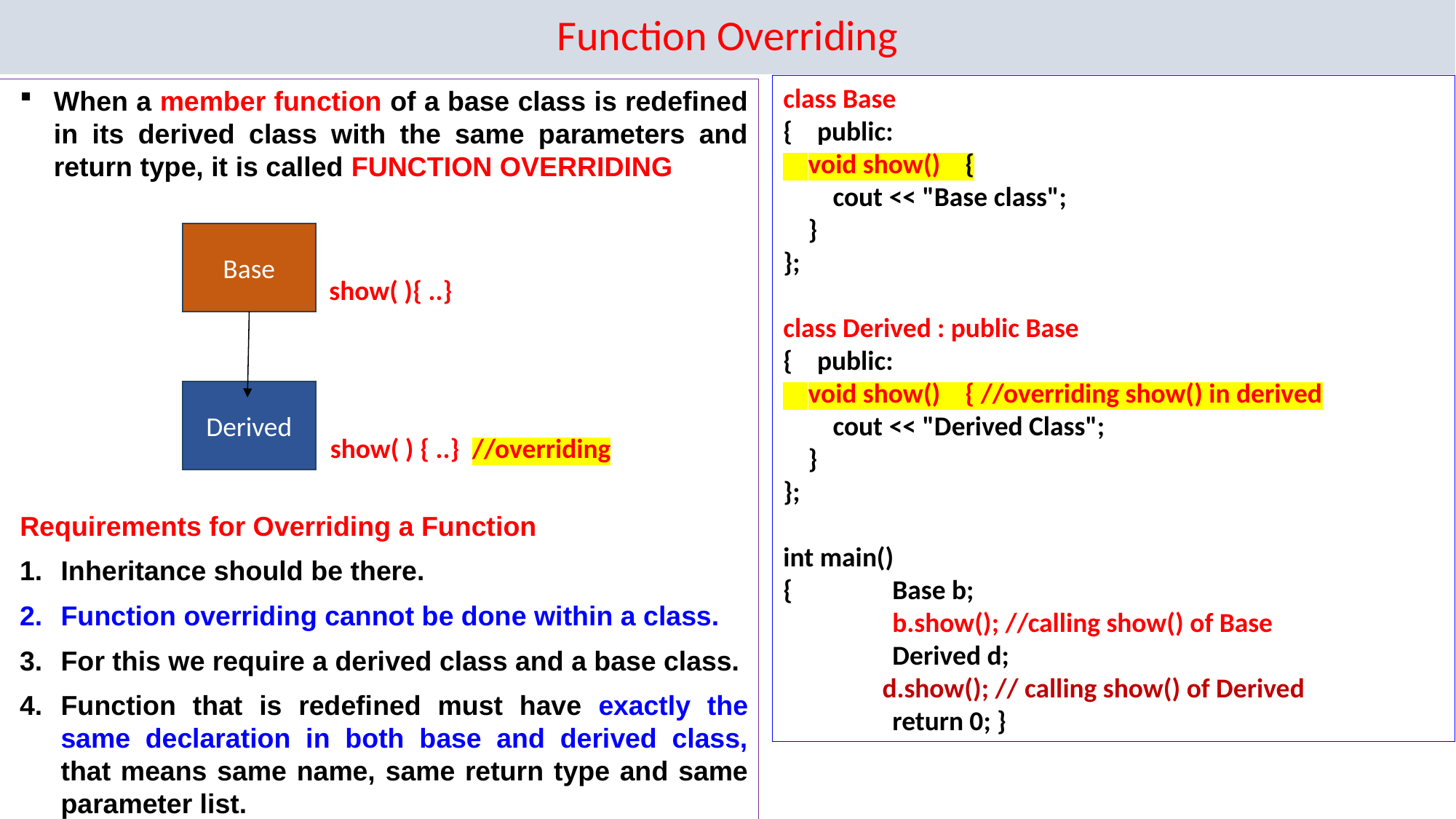

# Function Overriding
class Base
{    public:
    void show()    {
        cout << "Base class";
    }
};

class Derived : public Base
{    public:
    void show()    { //overriding show() in derived
        cout << "Derived Class";
    }
};

int main()
{	Base b;
	b.show(); //calling show() of Base
	Derived d;
                d.show(); // calling show() of Derived
	return 0; }
When a member function of a base class is redefined in its derived class with the same parameters and return type, it is called FUNCTION OVERRIDING

Requirements for Overriding a Function
Inheritance should be there.
Function overriding cannot be done within a class.
For this we require a derived class and a base class.
Function that is redefined must have exactly the same declaration in both base and derived class, that means same name, same return type and same parameter list.
Base
show( ){ ..}

Derived
show( ) { ..}  //overriding